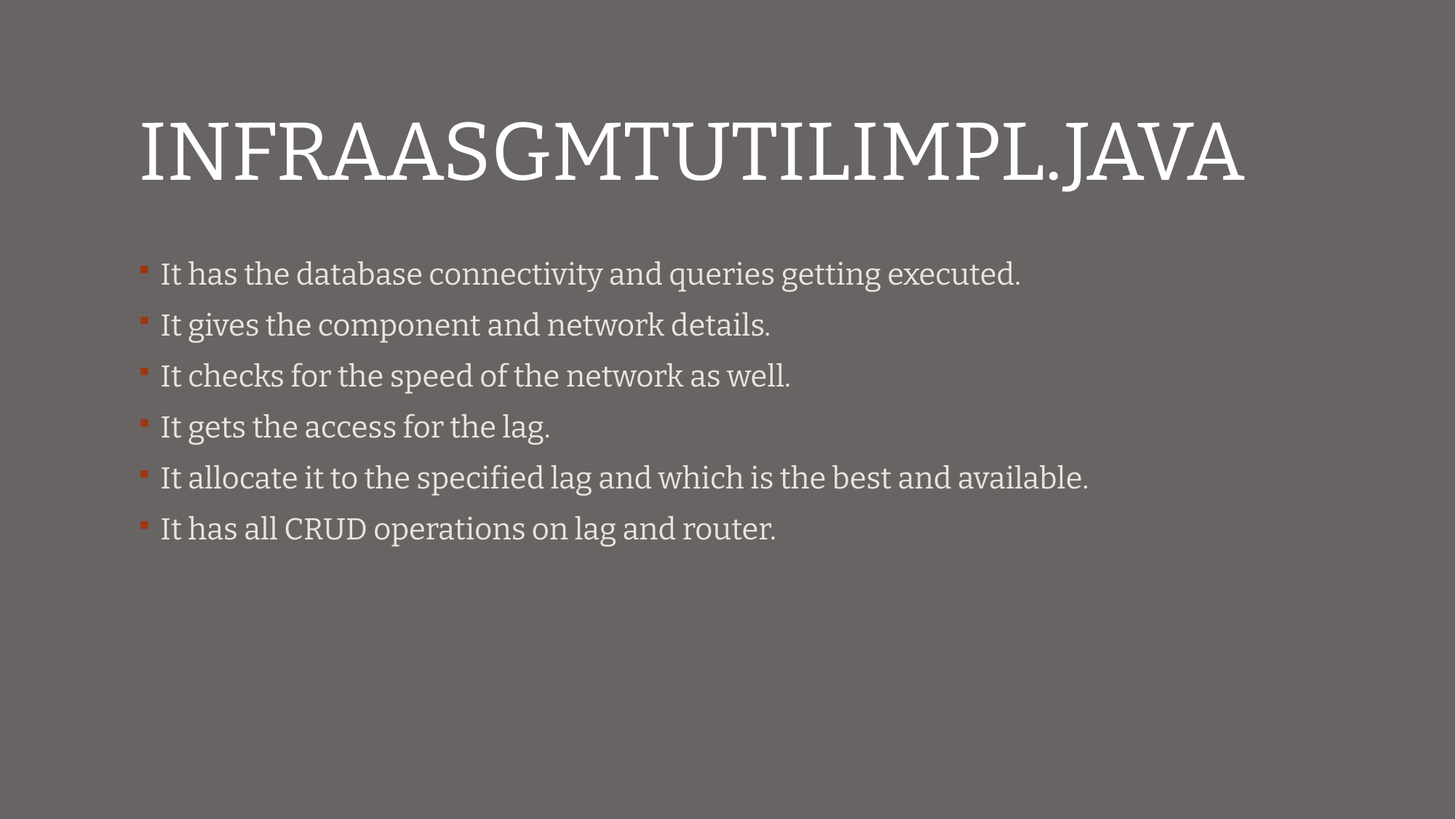

# InfraAsgmtUtilImpl.JAVA
It has the database connectivity and queries getting executed.
It gives the component and network details.
It checks for the speed of the network as well.
It gets the access for the lag.
It allocate it to the specified lag and which is the best and available.
It has all CRUD operations on lag and router.